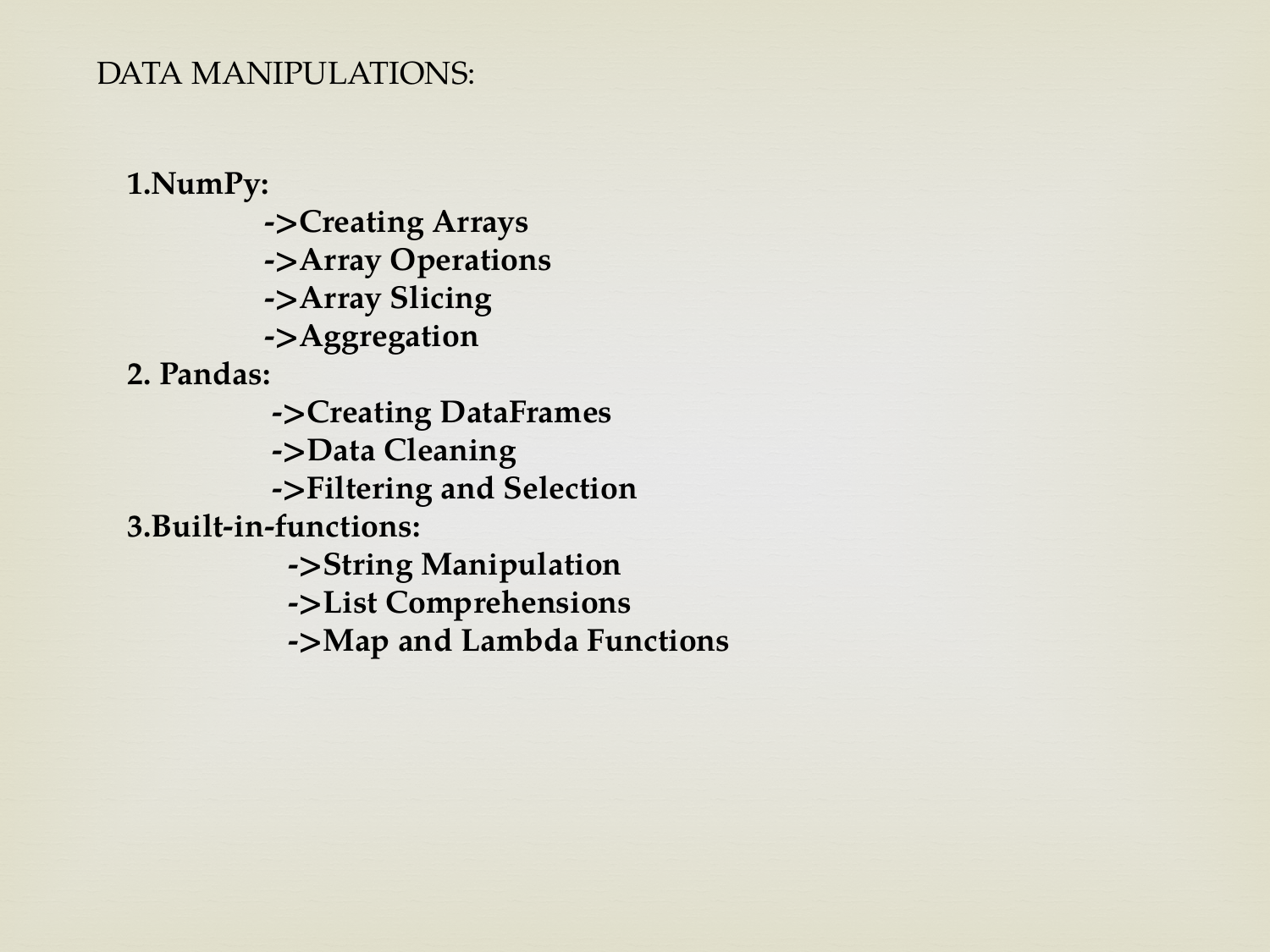

DATA MANIPULATIONS:
1.NumPy:
                 ->Creating Arrays
                 ->Array Operations
                 ->Array Slicing
                 ->Aggregation
2. Pandas:
                  ->Creating DataFrames
                  ->Data Cleaning
                  ->Filtering and Selection
3.Built-in-functions:
                    ->String Manipulation
                    ->List Comprehensions
                    ->Map and Lambda Functions